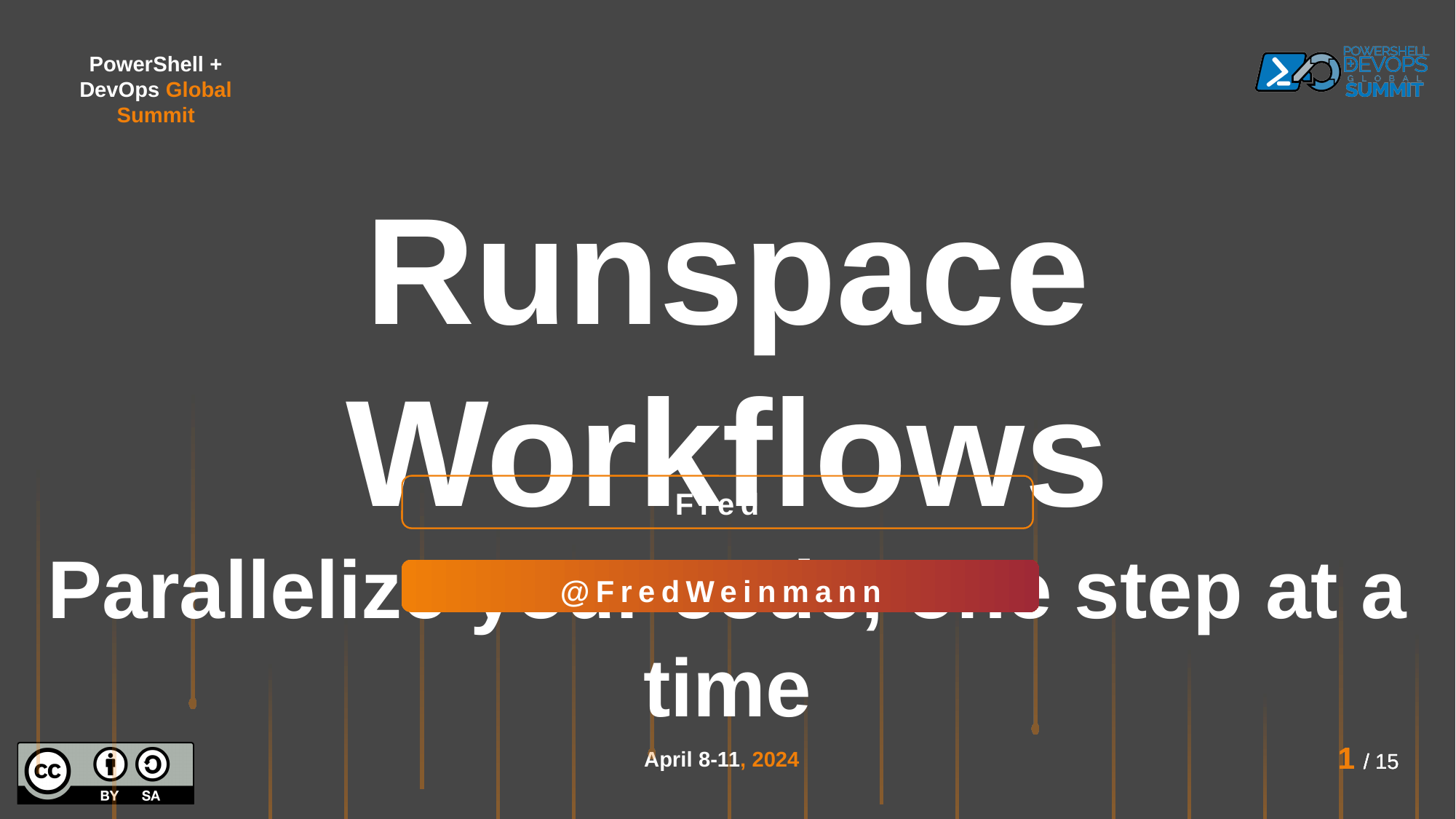

Runspace Workflows
Parallelize your code, one step at a time

Fred

@FredWeinmann
1 / 15